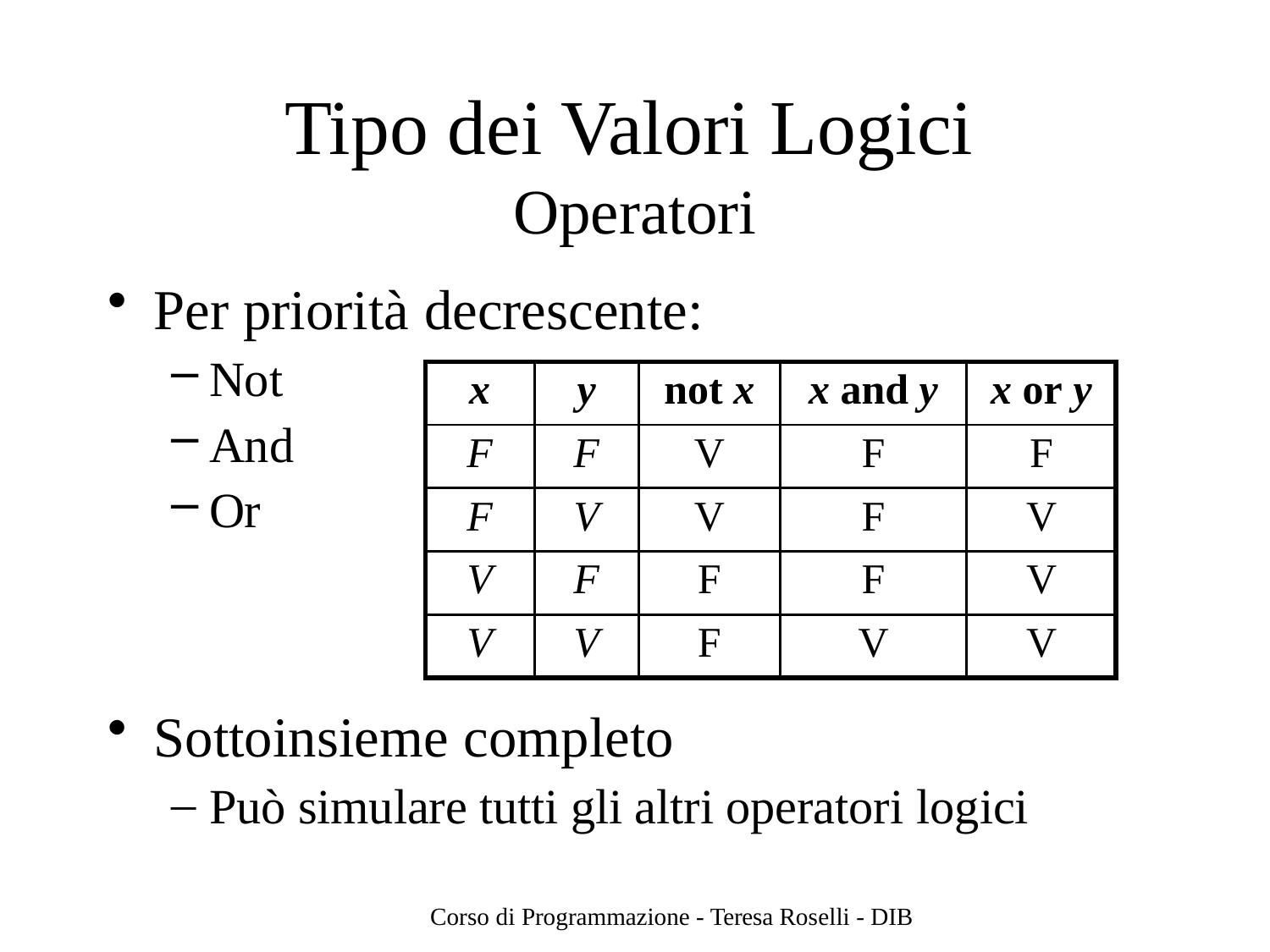

# Tipo dei Valori Logici
Operatori
Per priorità decrescente:
Not
And
Or

Sottoinsieme completo
Può simulare tutti gli altri operatori logici
| x | y | not x | x and y | x or y |
| --- | --- | --- | --- | --- |
| F | F | V | F | F |
| F | V | V | F | V |
| V | F | F | F | V |
| V | V | F | V | V |
Corso di Programmazione - Teresa Roselli - DIB